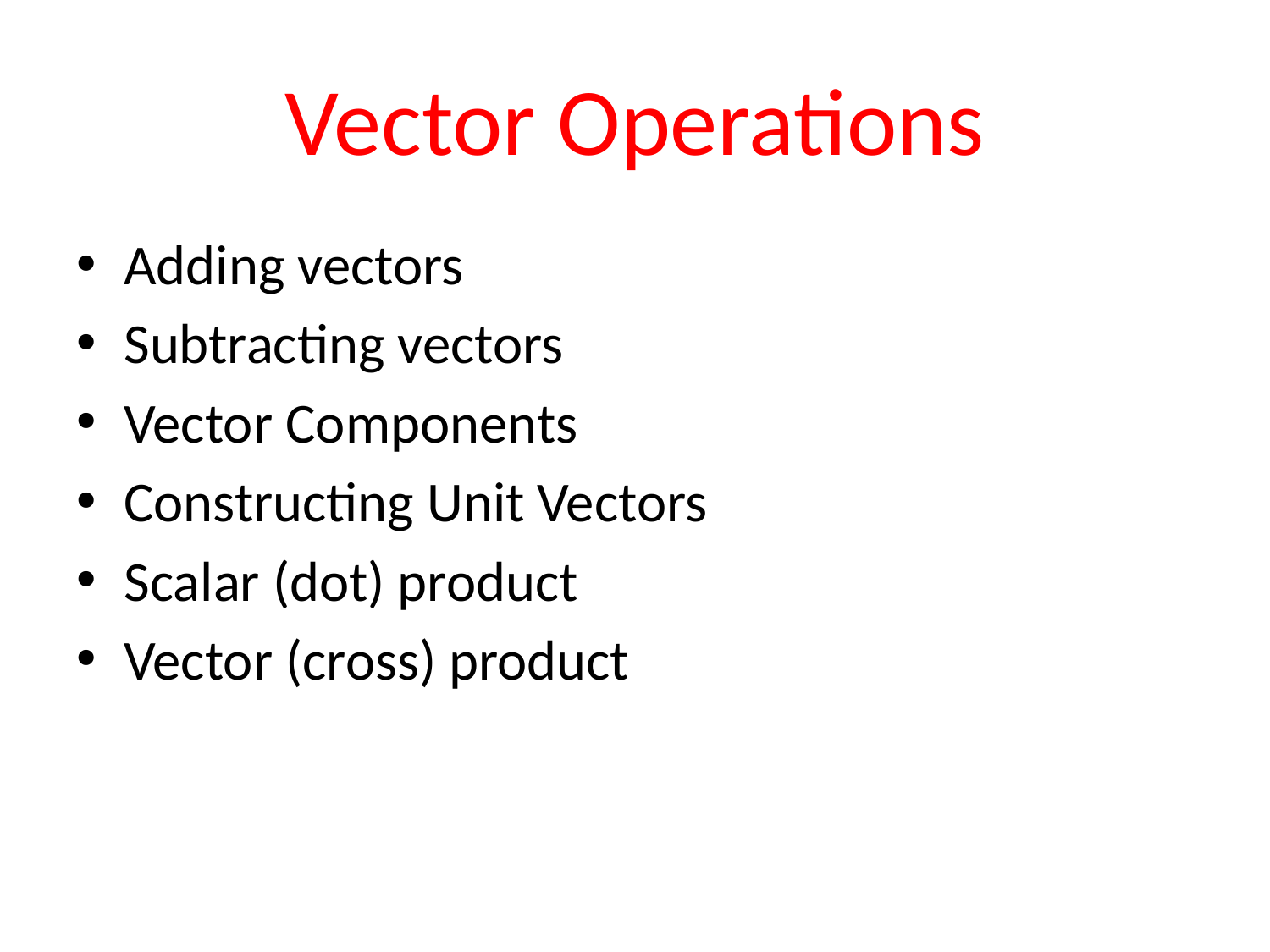

# Vector Operations
Adding vectors
Subtracting vectors
Vector Components
Constructing Unit Vectors
Scalar (dot) product
Vector (cross) product